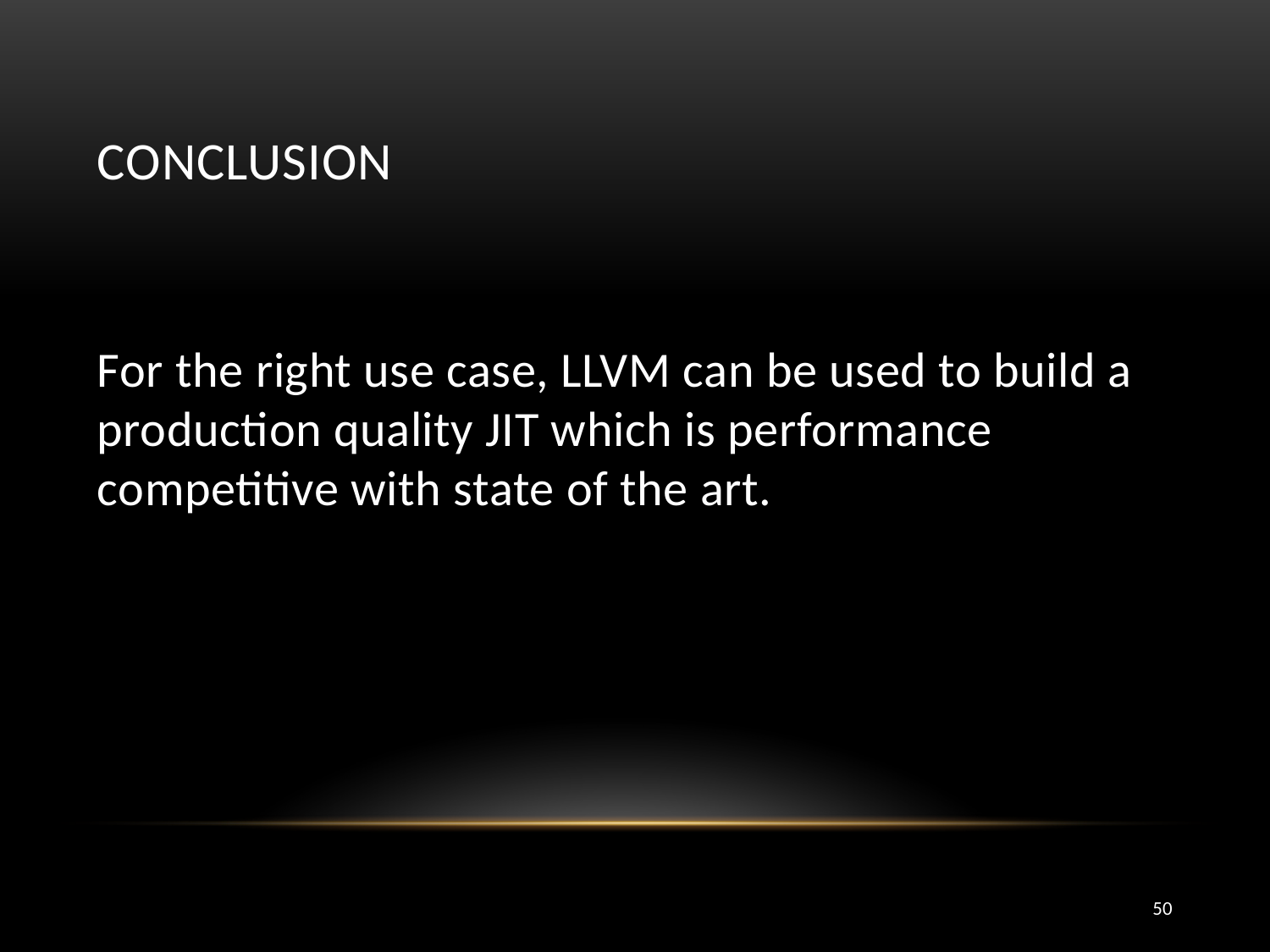

# Conclusion

For the right use case, LLVM can be used to build a production quality JIT which is performance competitive with state of the art.
50